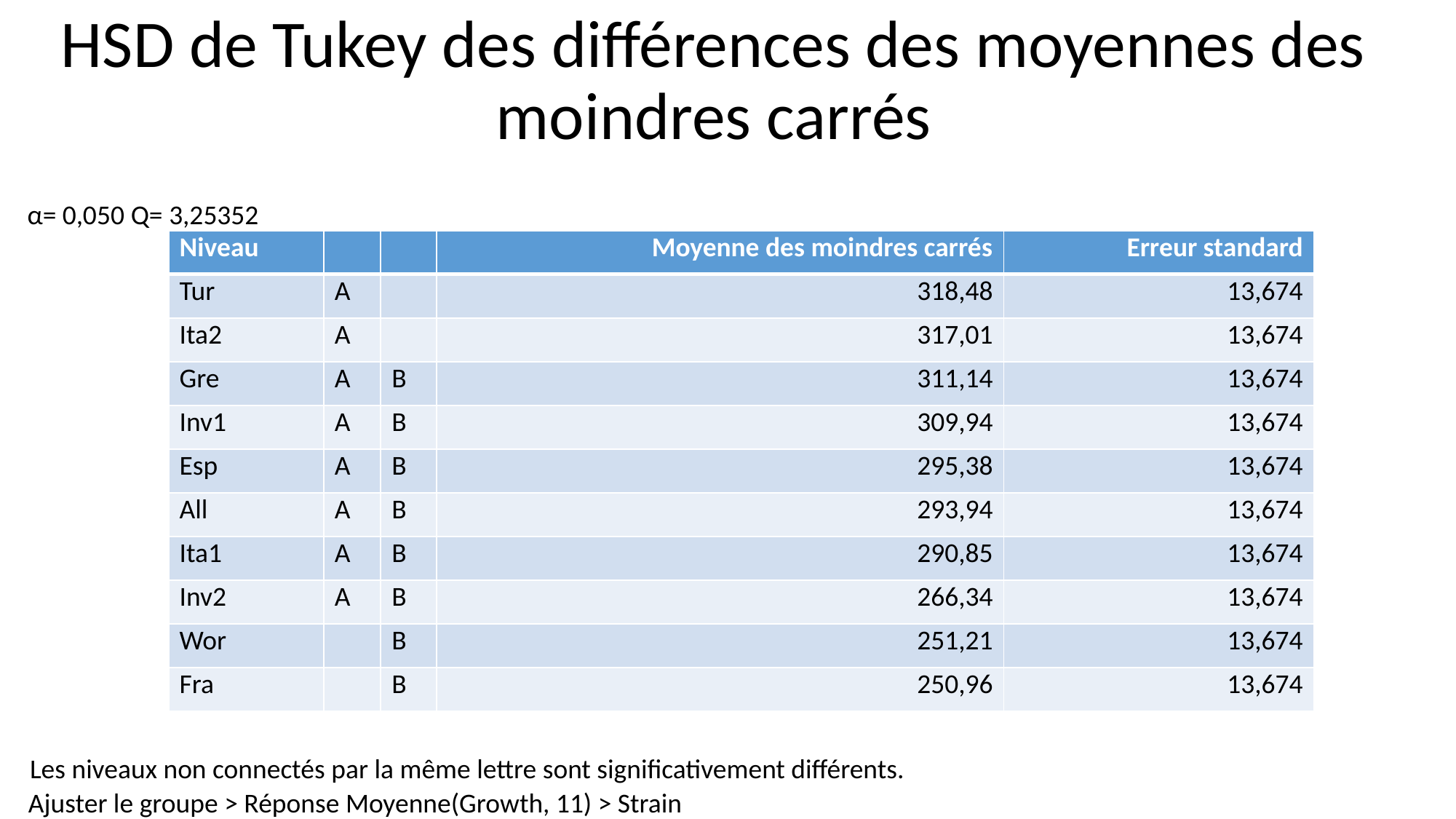

# HSD de Tukey des différences des moyennes des moindres carrés
α=
0,050
Q=
3,25352
| Niveau |  |  | Moyenne des moindres carrés | Erreur standard |
| --- | --- | --- | --- | --- |
| Tur | A |  | 318,48 | 13,674 |
| Ita2 | A |  | 317,01 | 13,674 |
| Gre | A | B | 311,14 | 13,674 |
| Inv1 | A | B | 309,94 | 13,674 |
| Esp | A | B | 295,38 | 13,674 |
| All | A | B | 293,94 | 13,674 |
| Ita1 | A | B | 290,85 | 13,674 |
| Inv2 | A | B | 266,34 | 13,674 |
| Wor |  | B | 251,21 | 13,674 |
| Fra |  | B | 250,96 | 13,674 |
Les niveaux non connectés par la même lettre sont significativement différents.
Ajuster le groupe > Réponse Moyenne(Growth, 11) > Strain